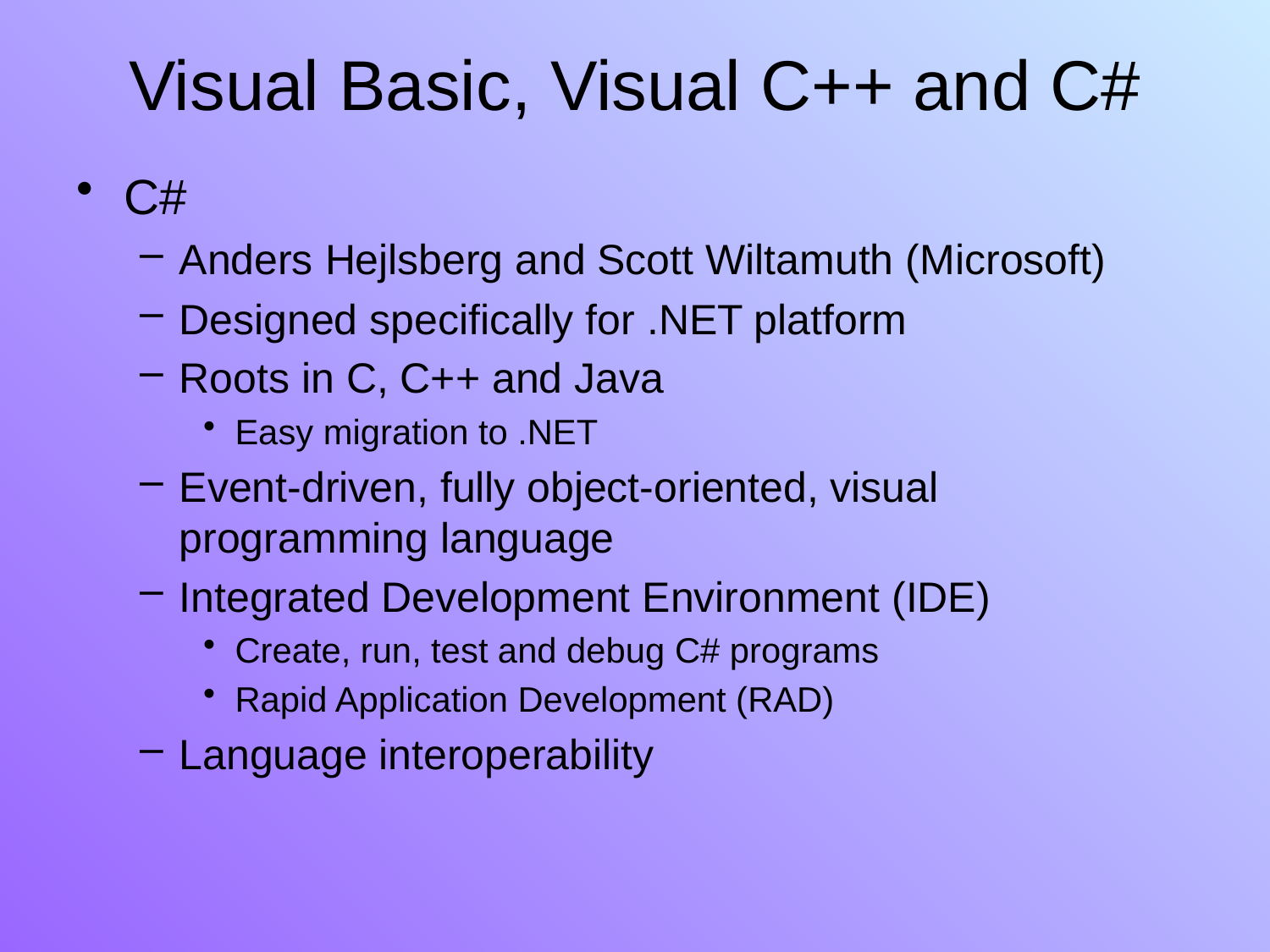

# Visual Basic, Visual C++ and C#
C#
Anders Hejlsberg and Scott Wiltamuth (Microsoft)
Designed specifically for .NET platform
Roots in C, C++ and Java
Easy migration to .NET
Event-driven, fully object-oriented, visual programming language
Integrated Development Environment (IDE)
Create, run, test and debug C# programs
Rapid Application Development (RAD)
Language interoperability